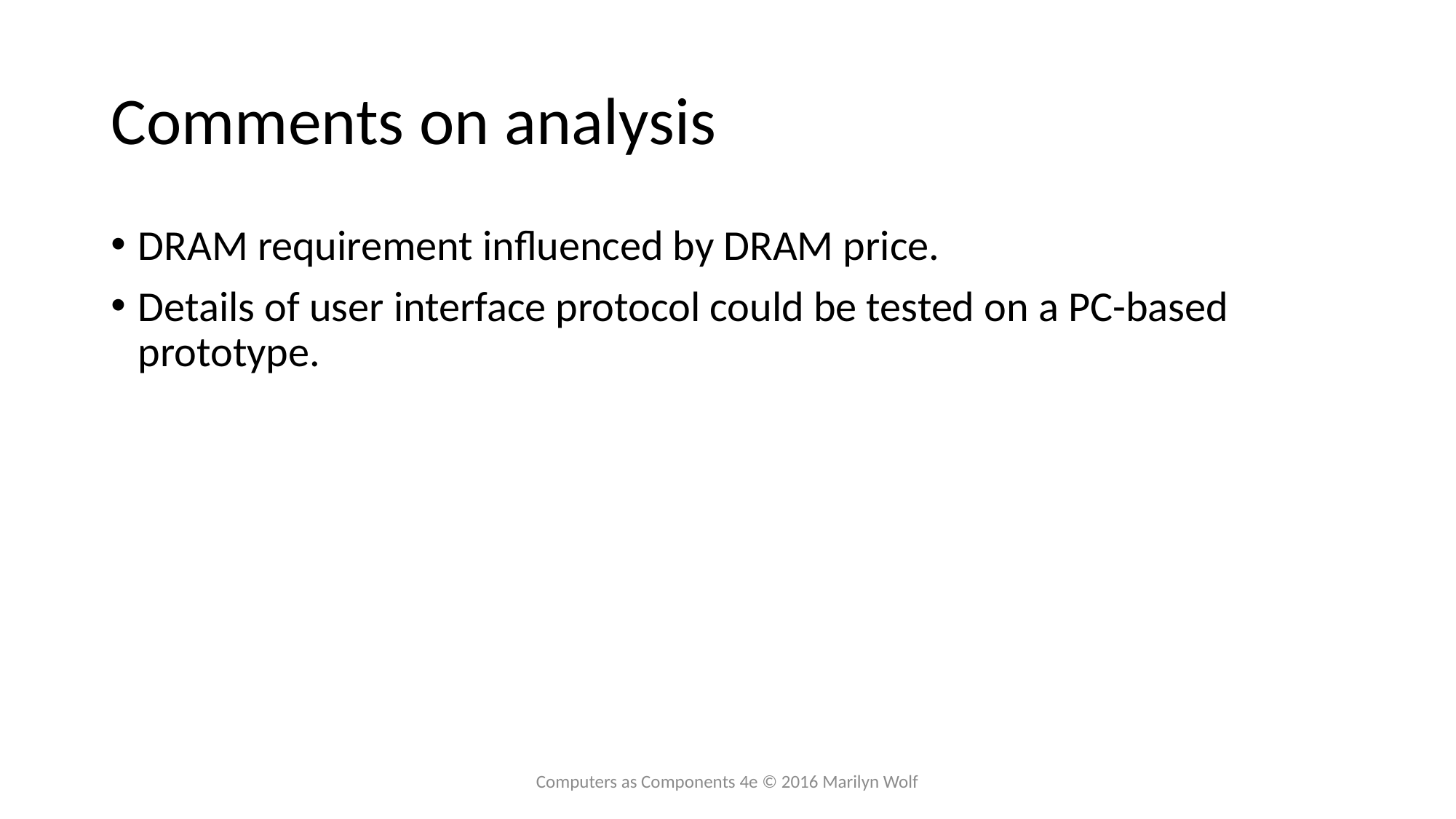

# Comments on analysis
DRAM requirement influenced by DRAM price.
Details of user interface protocol could be tested on a PC-based prototype.
Computers as Components 4e © 2016 Marilyn Wolf